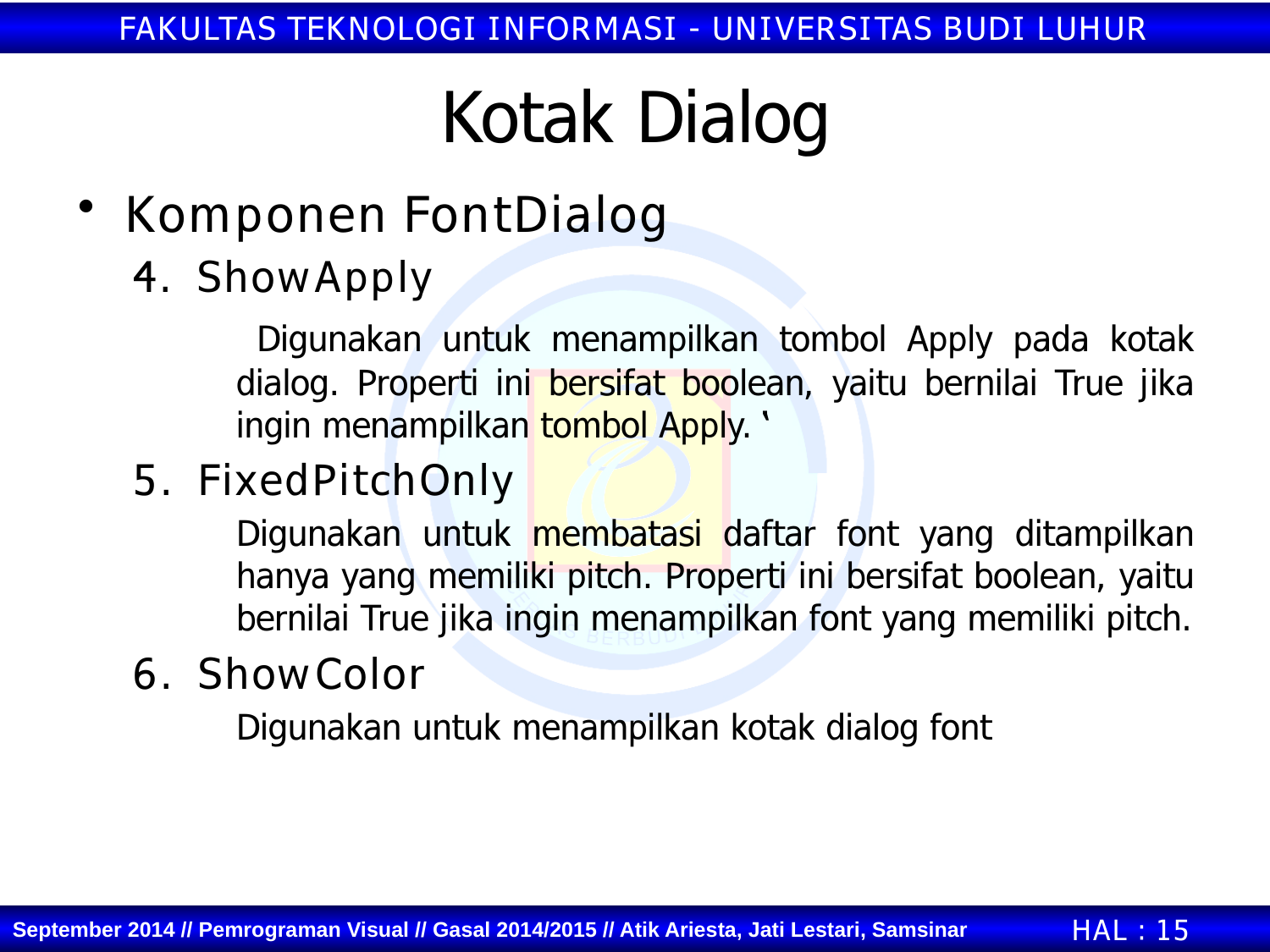

# Kotak Dialog
Komponen FontDialog
4.  ShowApply
	 Digunakan untuk menampilkan tombol Apply pada kotak dialog. Properti ini bersifat boolean, yaitu bernilai True jika ingin menampilkan tombol Apply. ‘
5.  FixedPitchOnly
	Digunakan untuk membatasi daftar font yang ditampilkan hanya yang memiliki pitch. Properti ini bersifat boolean, yaitu bernilai True jika ingin menampilkan font yang memiliki pitch.
6.  ShowColor
	Digunakan untuk menampilkan kotak dialog font